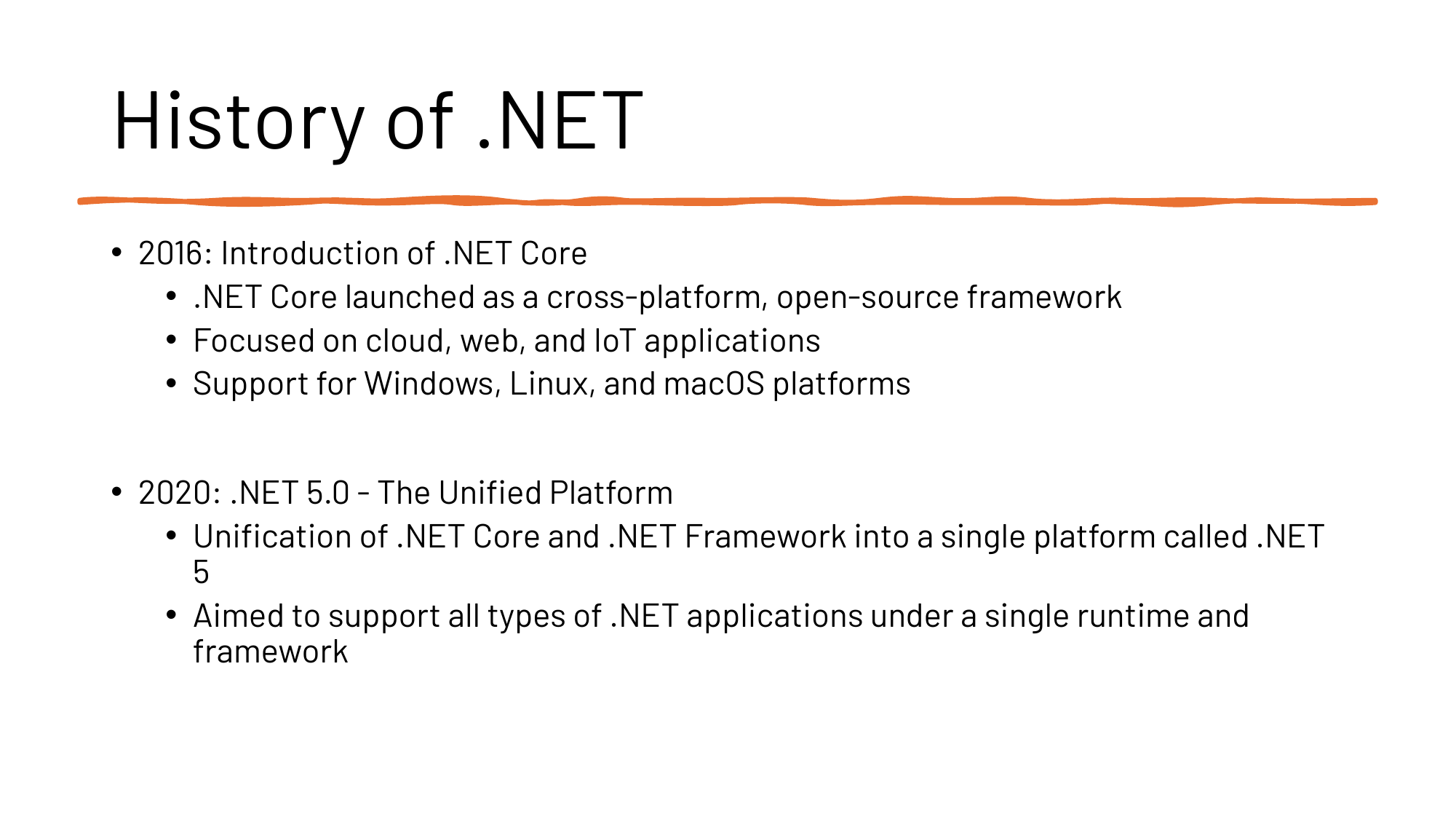

# History of .NET

2016: Introduction of .NET Core
.NET Core launched as a cross-platform, open-source framework
Focused on cloud, web, and IoT applications
Support for Windows, Linux, and macOS platforms

2020: .NET 5.0 - The Unified Platform
Unification of .NET Core and .NET Framework into a single platform called .NET 5
Aimed to support all types of .NET applications under a single runtime and framework